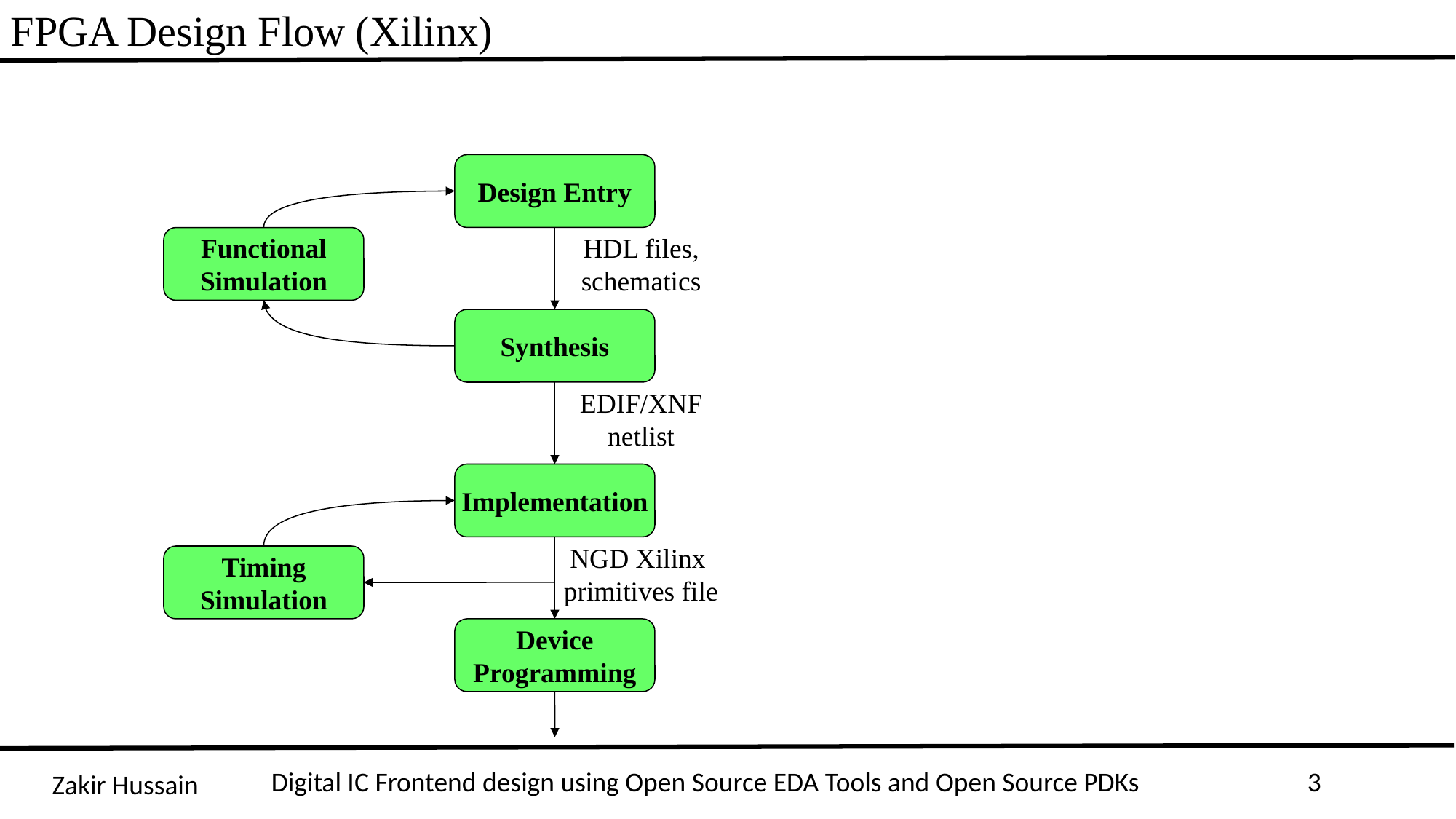

FPGA Design Flow (Xilinx)
Design Entry
Functional
Simulation
HDL files,
schematics
Synthesis
EDIF/XNF
netlist
Implementation
NGD Xilinx
primitives file
Timing
Simulation

Device
Programming

Digital IC Frontend design using Open Source EDA Tools and Open Source PDKs
3
Zakir Hussain